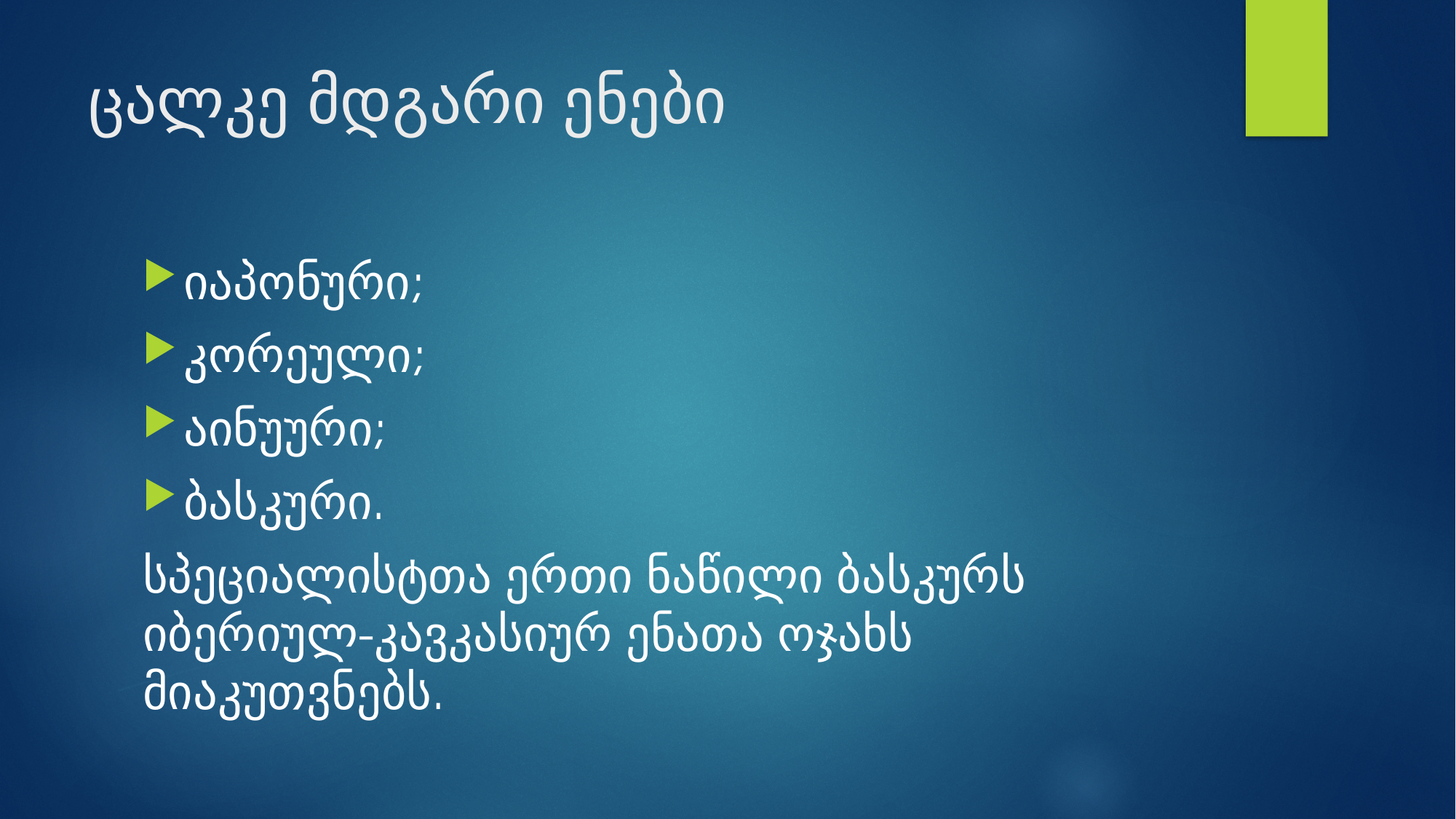

# ცალკე მდგარი ენები
იაპონური;
კორეული;
აინუური;
ბასკური.
სპეციალისტთა ერთი ნაწილი ბასკურს იბერიულ-კავკასიურ ენათა ოჯახს მიაკუთვნებს.